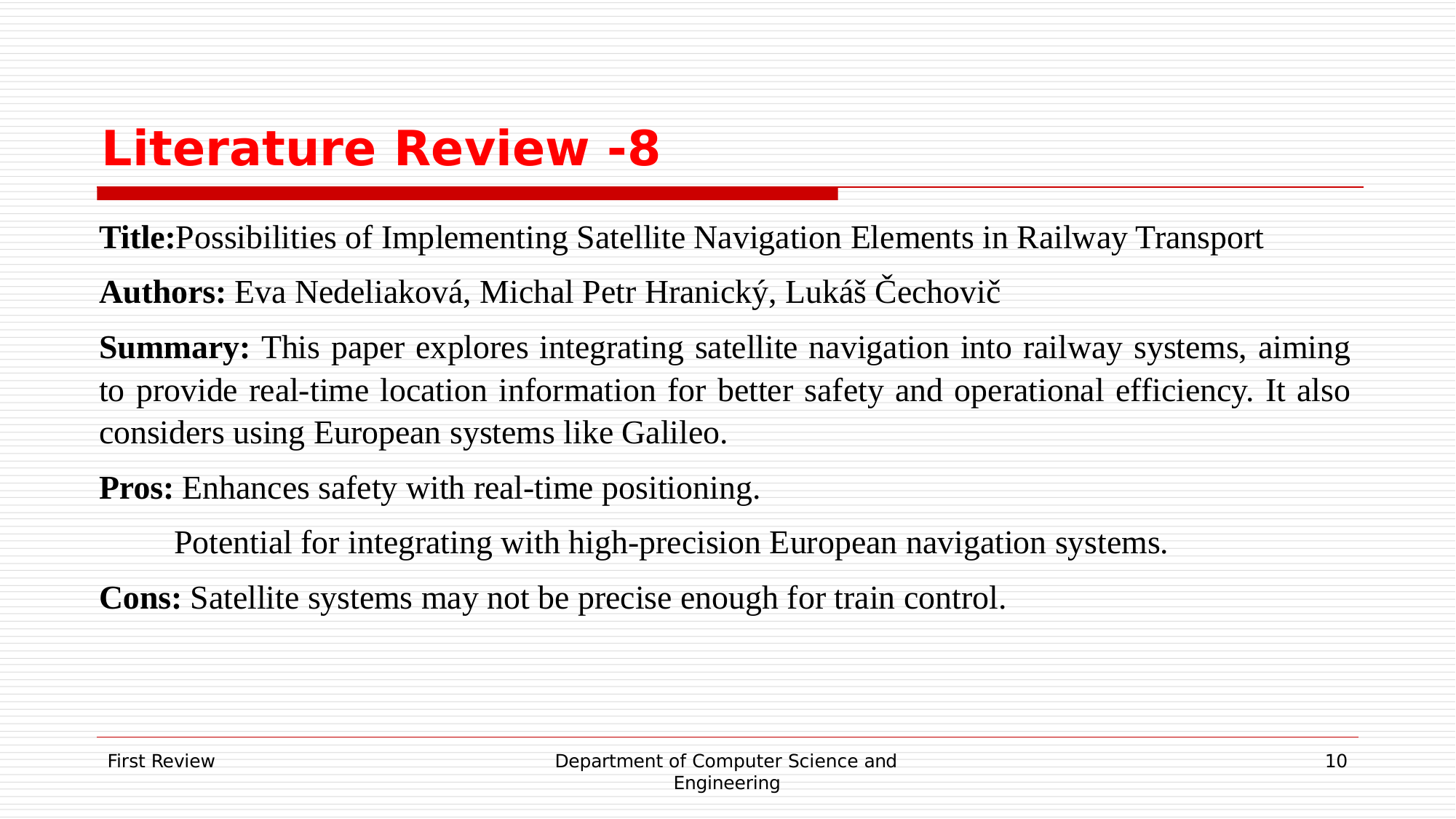

# Literature Review -8
Title:Possibilities of Implementing Satellite Navigation Elements in Railway Transport
Authors: Eva Nedeliaková, Michal Petr Hranický, Lukáš Čechovič
Summary: This paper explores integrating satellite navigation into railway systems, aiming to provide real-time location information for better safety and operational efficiency. It also considers using European systems like Galileo.
Pros: Enhances safety with real-time positioning.
         Potential for integrating with high-precision European navigation systems.
Cons: Satellite systems may not be precise enough for train control.
First Review
Department of Computer Science and Engineering
10